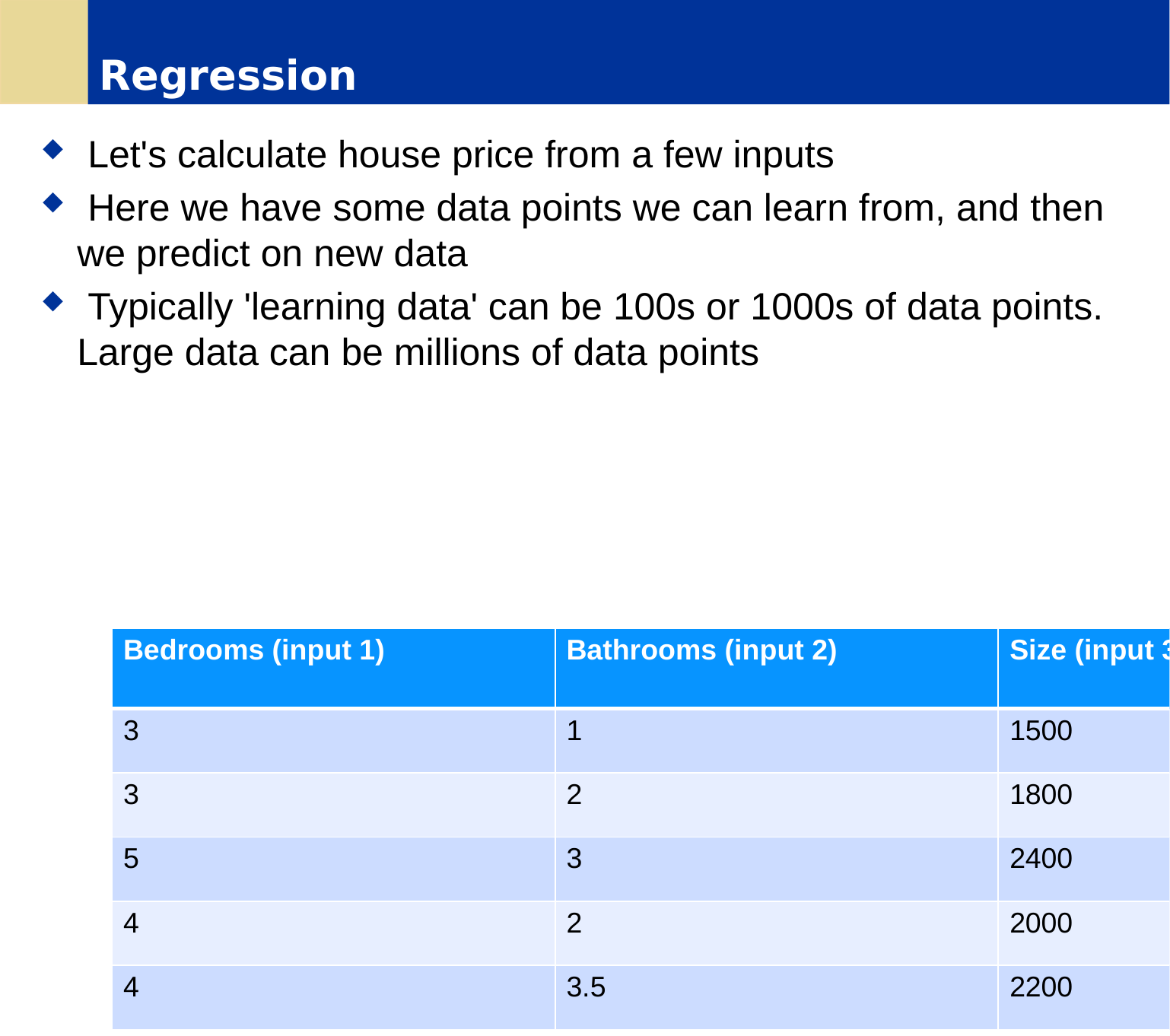

# Regression
 Let's calculate house price from a few inputs
 Here we have some data points we can learn from, and then we predict on new data
 Typically 'learning data' can be 100s or 1000s of data points.  Large data can be millions of data points

| Bedrooms (input 1) | Bathrooms (input 2) | Size (input 3) | Predicted Sale Price (in thousands) |
| --- | --- | --- | --- |
| 3 | 1 | 1500 | 230 |
| 3 | 2 | 1800 | 320 |
| 5 | 3 | 2400 | 600 |
| 4 | 2 | 2000 | ??? |
| 4 | 3.5 | 2200 | ??? |
Copyright © 2022 by Elephant Scale, All Rights Reserved